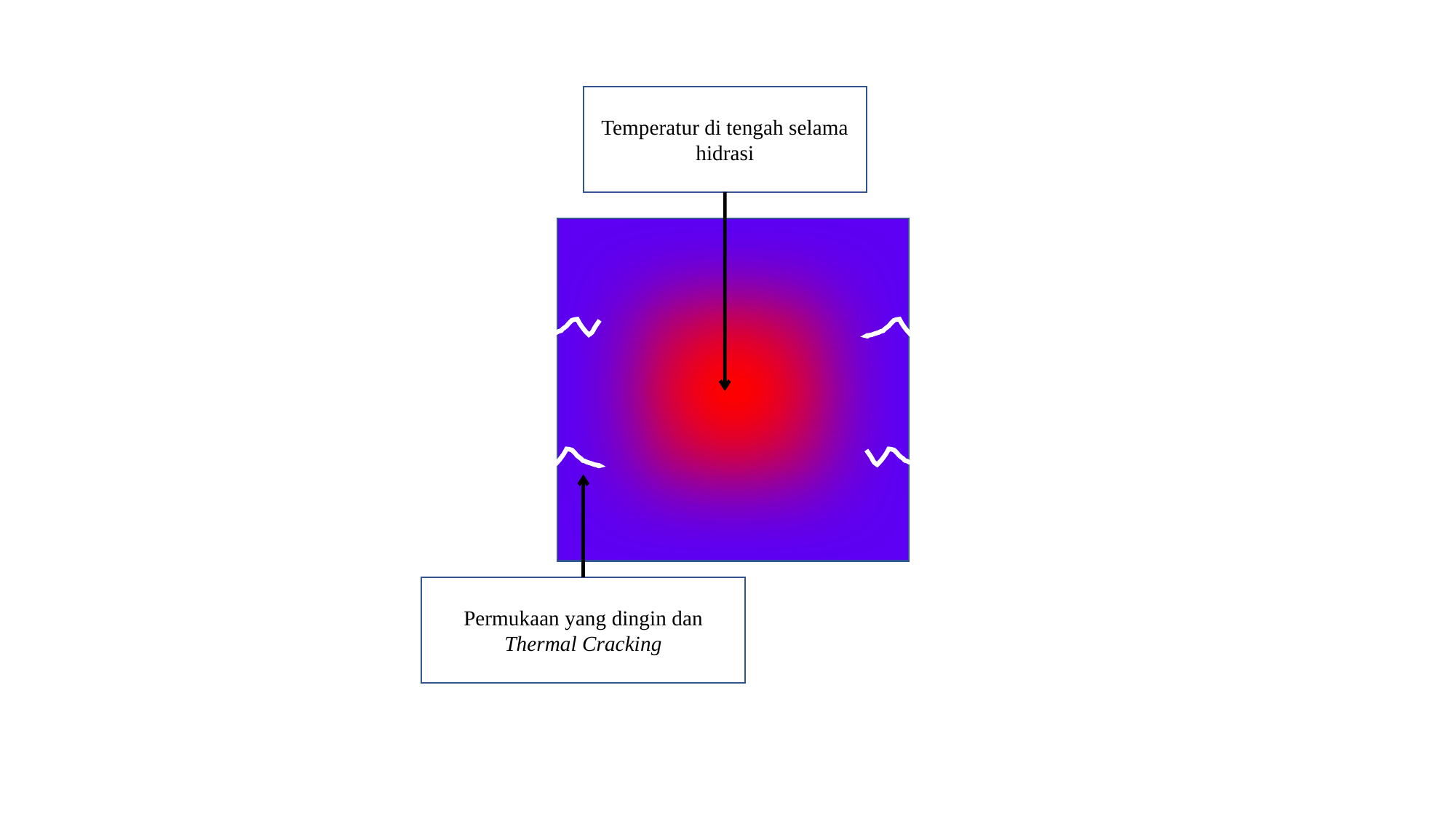

Temperatur di tengah selama hidrasi

Permukaan yang dingin dan Thermal Cracking